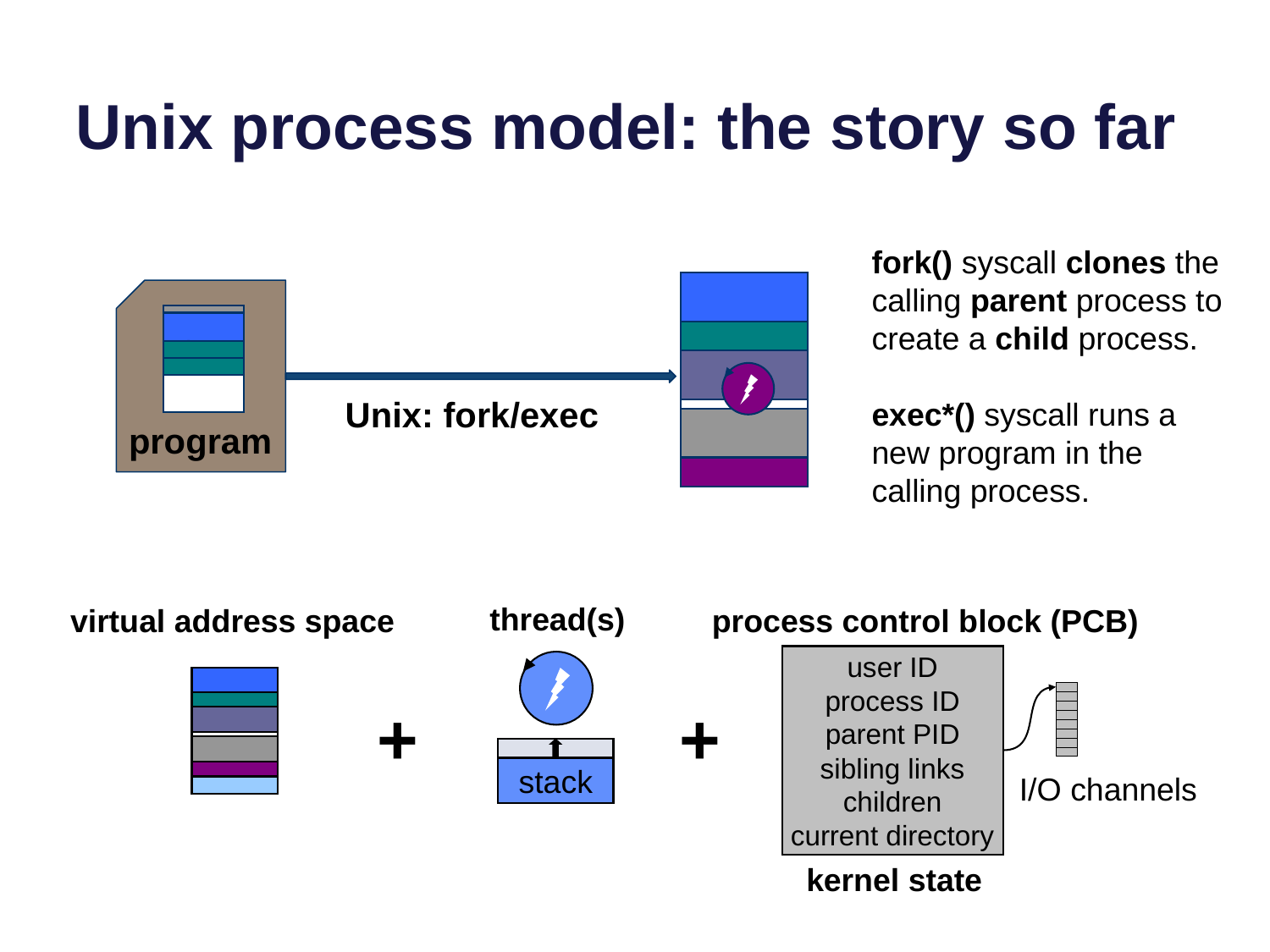

# Unix process model: the story so far

fork() syscall clones the calling parent process to create a child process.

exec*() syscall runs a new program in the calling process.

data

Unix: fork/exec

program
thread(s)

stack
process control block (PCB)
virtual address space

user ID
process ID
parent PID
sibling links
children
current directory

+
+
I/O channels
kernel state